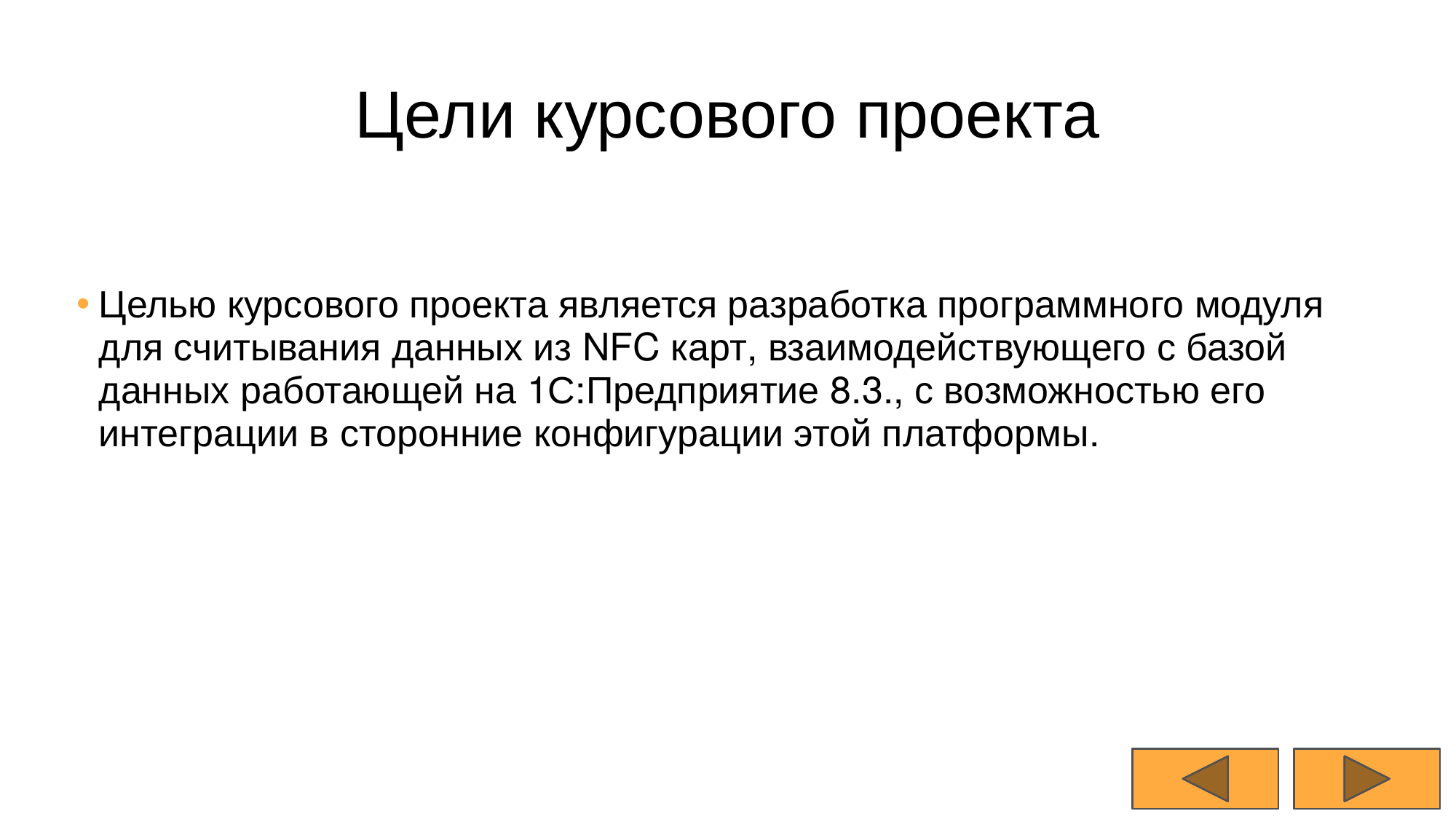

# Цели курсового проекта
Целью курсового проекта является разработка программного модуля для считывания данных из NFC карт, взаимодействующего с базой данных работающей на 1С:Предприятие 8.3., с возможностью его интеграции в сторонние конфигурации этой платформы.